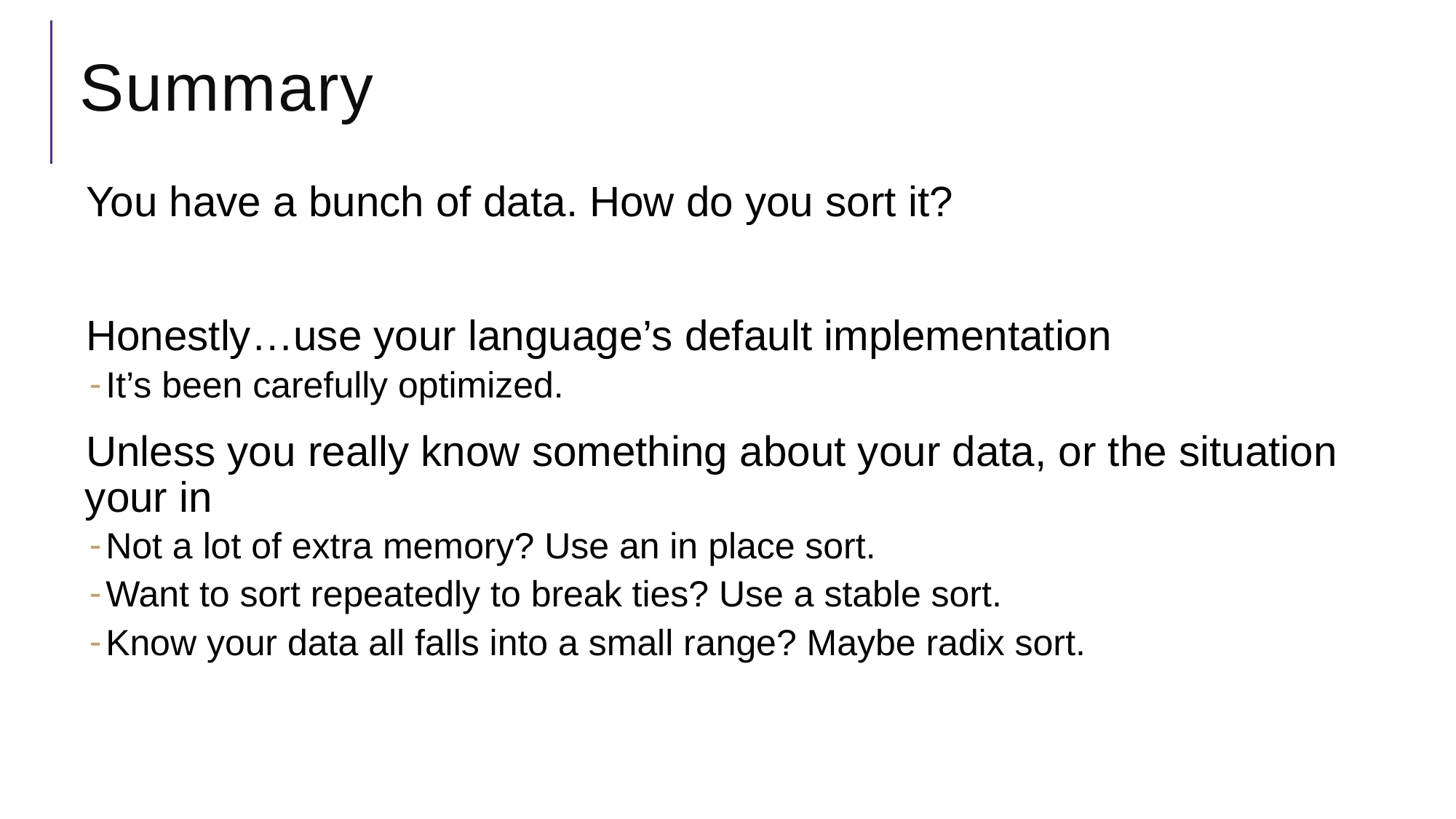

# Summary
You have a bunch of data. How do you sort it?

Honestly…use your language’s default implementation
It’s been carefully optimized.
Unless you really know something about your data, or the situation your in
Not a lot of extra memory? Use an in place sort.
Want to sort repeatedly to break ties? Use a stable sort.
Know your data all falls into a small range? Maybe radix sort.